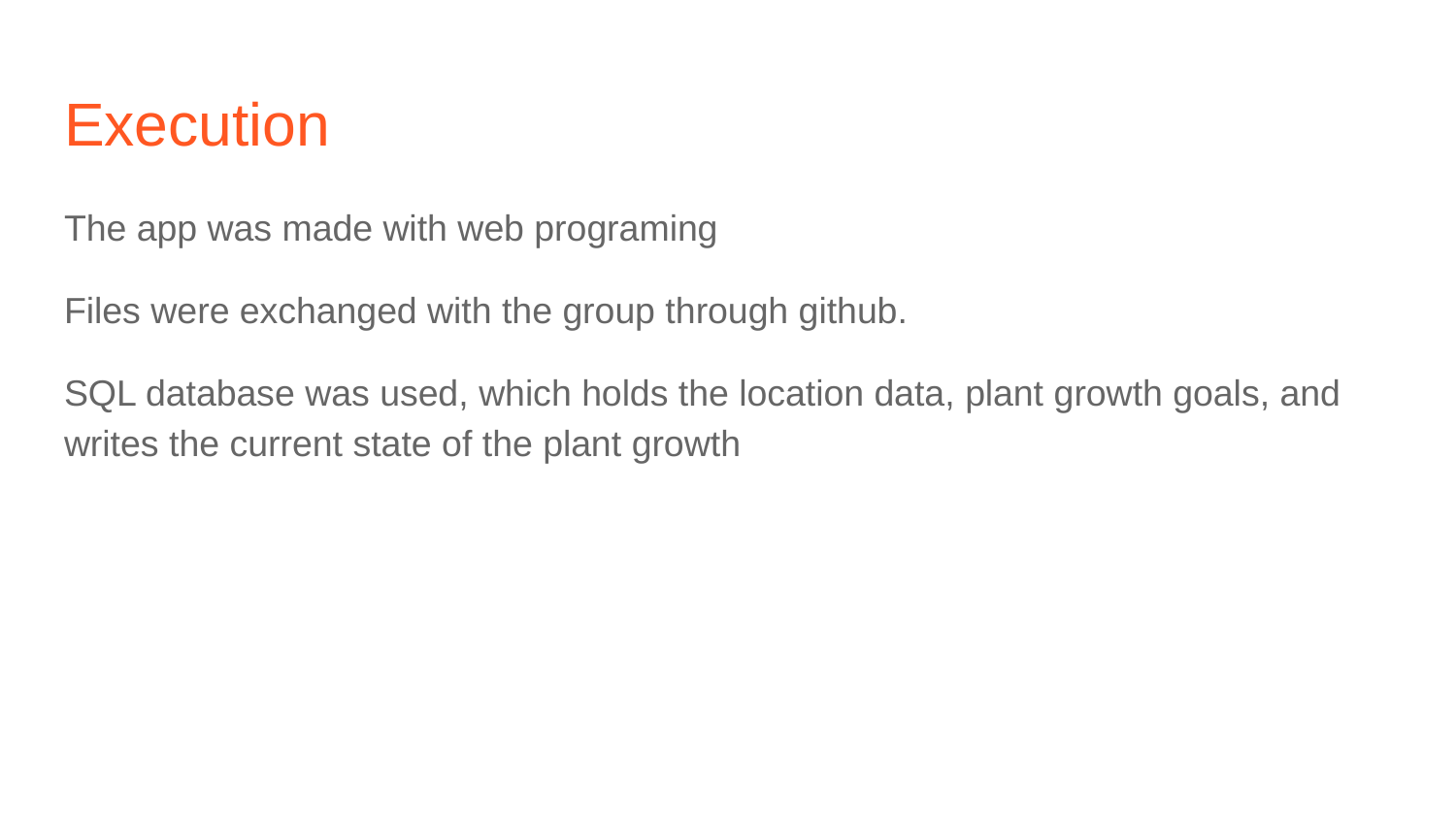

# Execution
The app was made with web programing
Files were exchanged with the group through github.
SQL database was used, which holds the location data, plant growth goals, and writes the current state of the plant growth